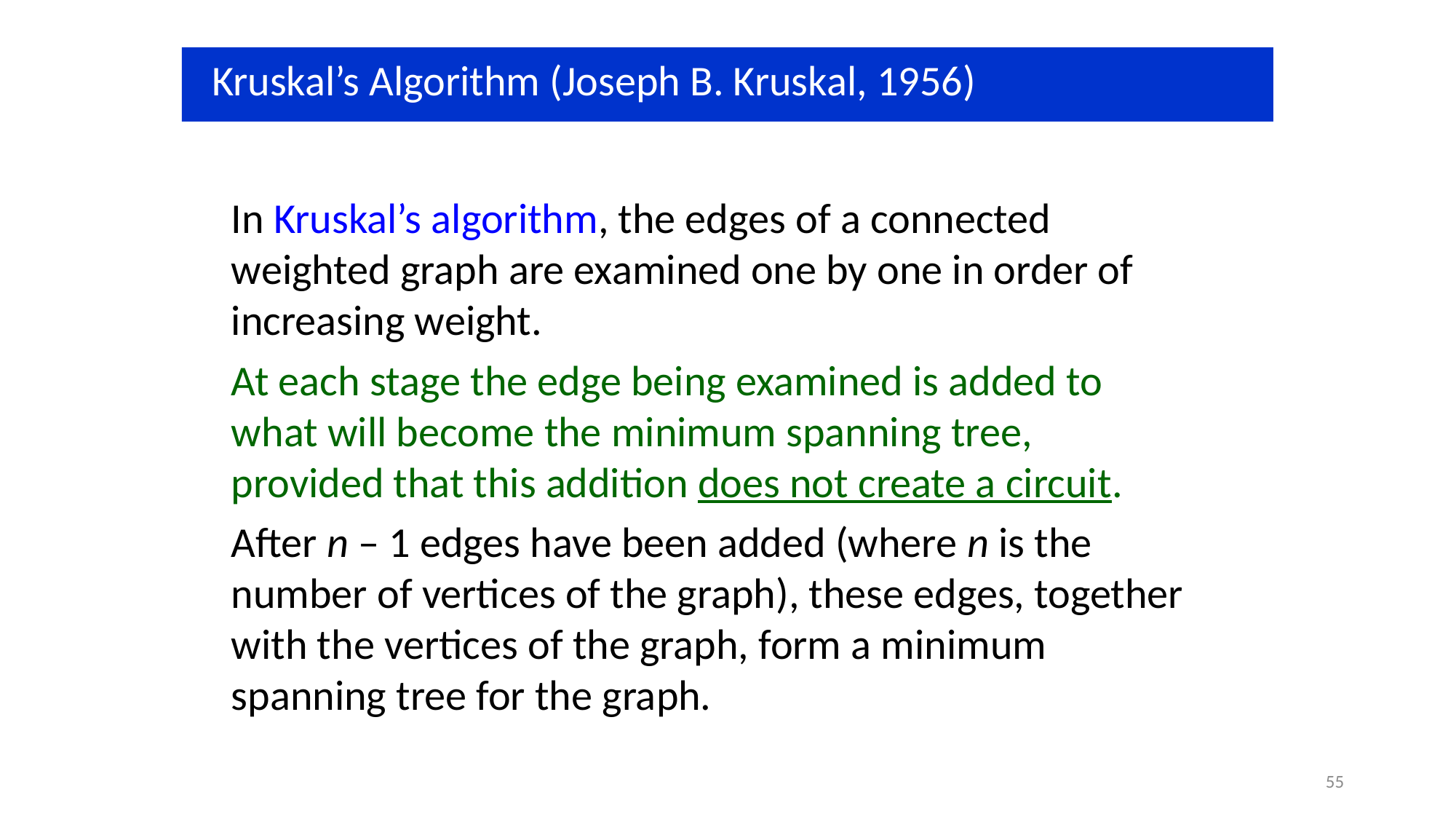

Kruskal’s Algorithm (Joseph B. Kruskal, 1956)
In Kruskal’s algorithm, the edges of a connected weighted graph are examined one by one in order of increasing weight.
At each stage the edge being examined is added to what will become the minimum spanning tree, provided that this addition does not create a circuit.
After n – 1 edges have been added (where n is the number of vertices of the graph), these edges, together with the vertices of the graph, form a minimum spanning tree for the graph.
55